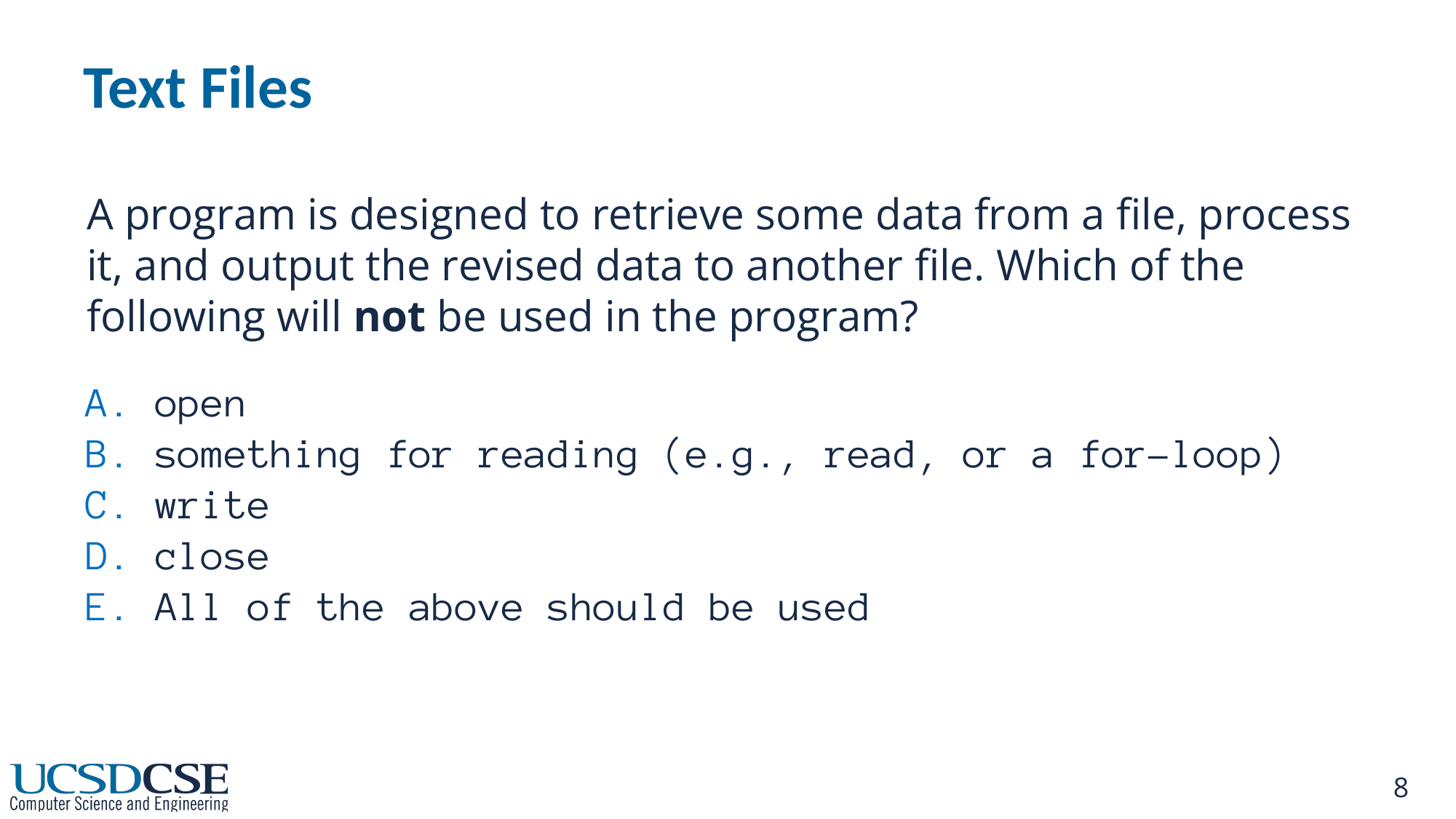

# Text Files
A program is designed to retrieve some data from a file, process it, and output the revised data to another file. Which of the following will not be used in the program?
A. open
B. something for reading (e.g., read, or a for-loop)
C. write
D. close
E. All of the above should be used